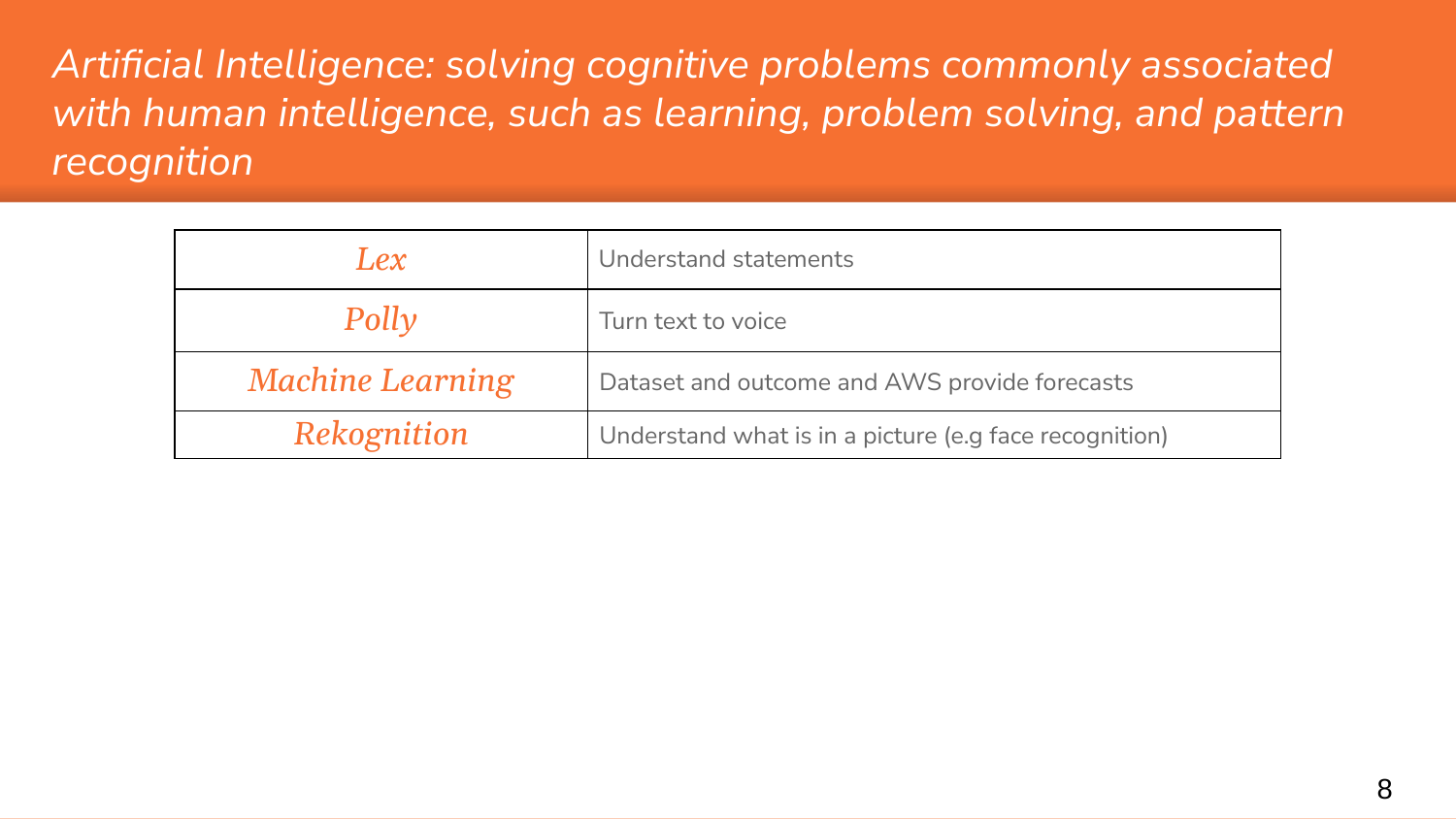

Artificial Intelligence: solving cognitive problems commonly associated with human intelligence, such as learning, problem solving, and pattern recognition
| Lex | Understand statements |
| --- | --- |
| Polly | Turn text to voice |
| Machine Learning | Dataset and outcome and AWS provide forecasts |
| Rekognition | Understand what is in a picture (e.g face recognition) |
8